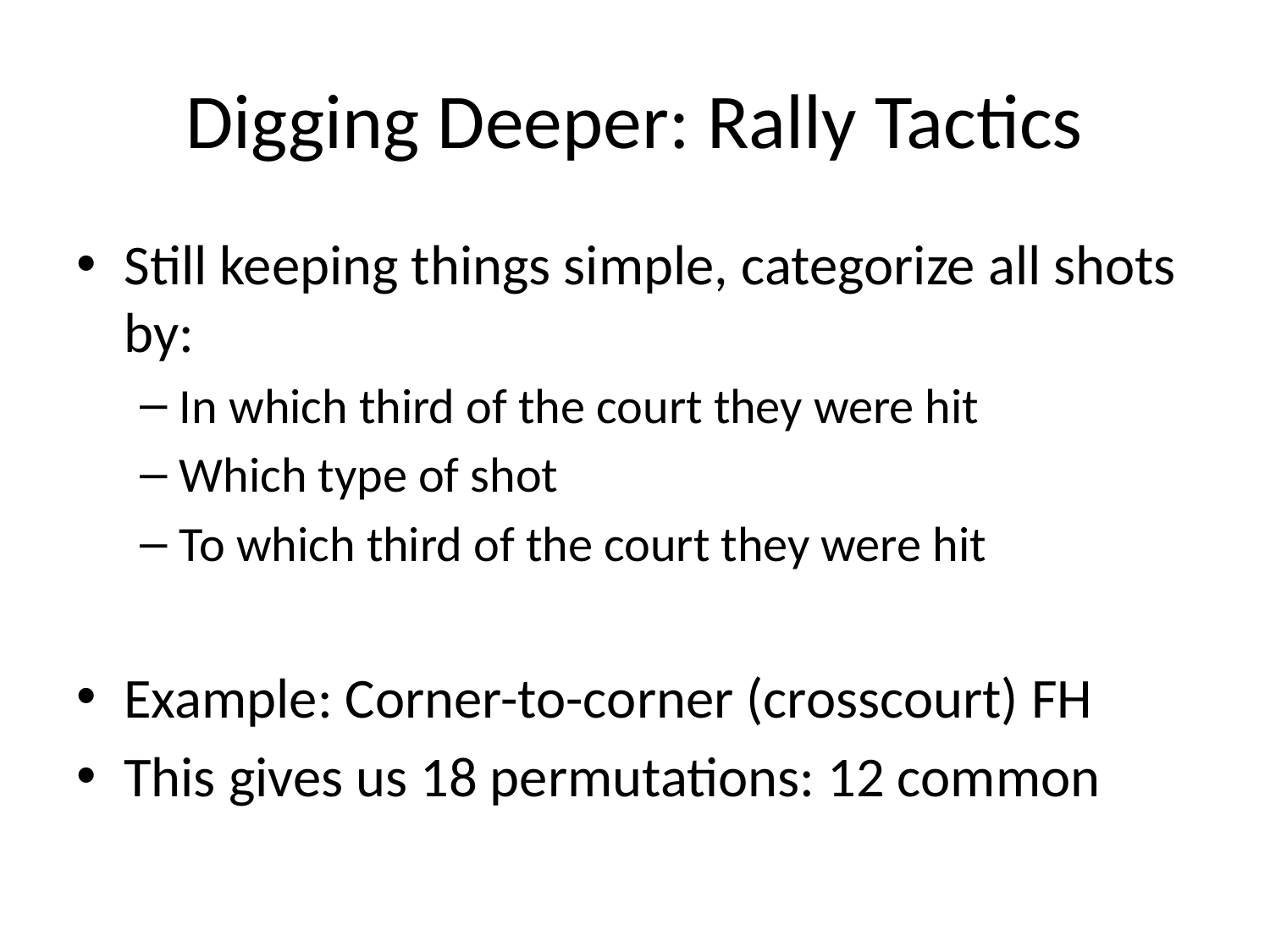

# Digging Deeper: Rally Tactics
Still keeping things simple, categorize all shots by:
In which third of the court they were hit
Which type of shot
To which third of the court they were hit

Example: Corner-to-corner (crosscourt) FH
This gives us 18 permutations: 12 common